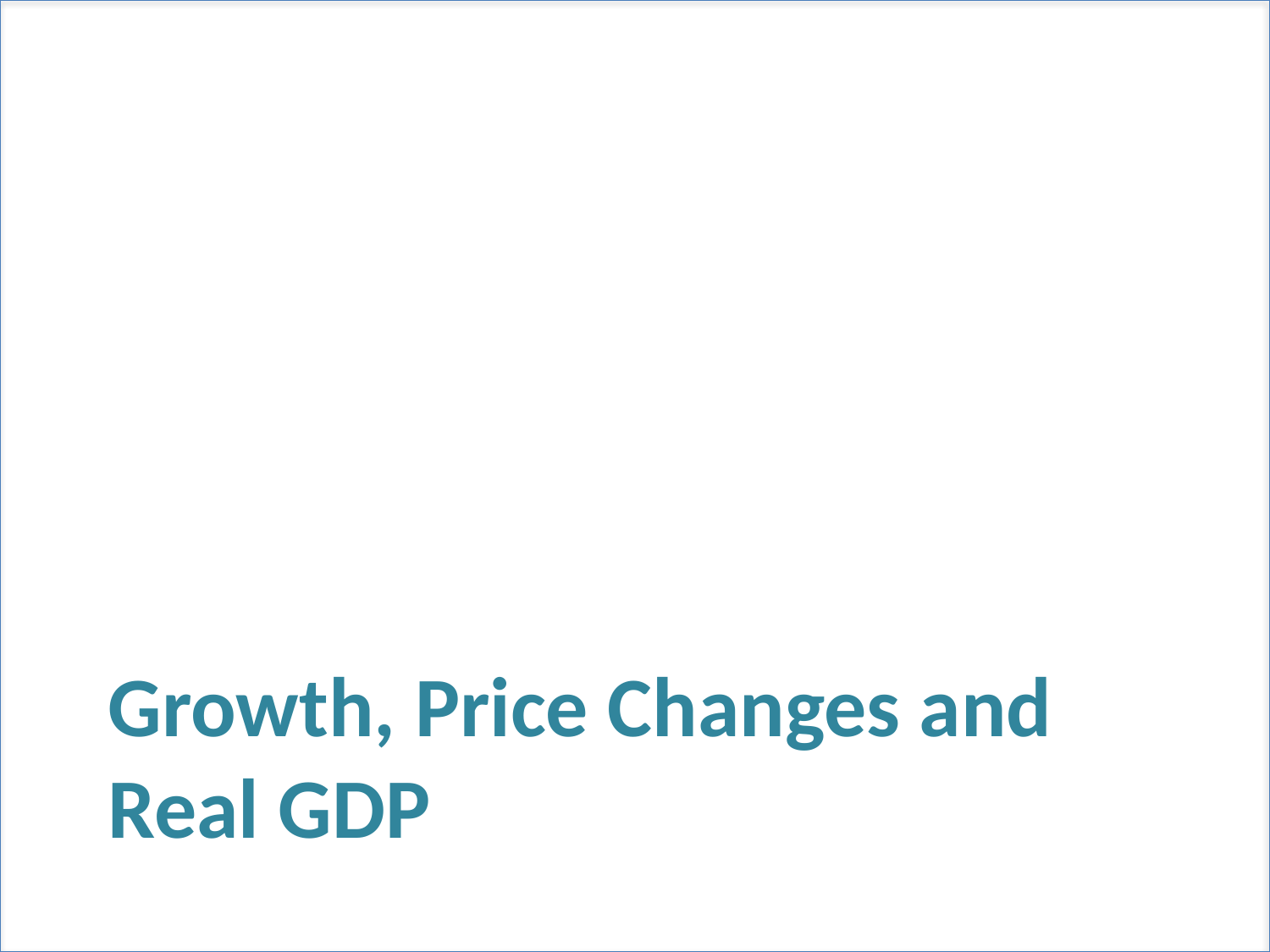

# Growth, Price Changes and Real GDP